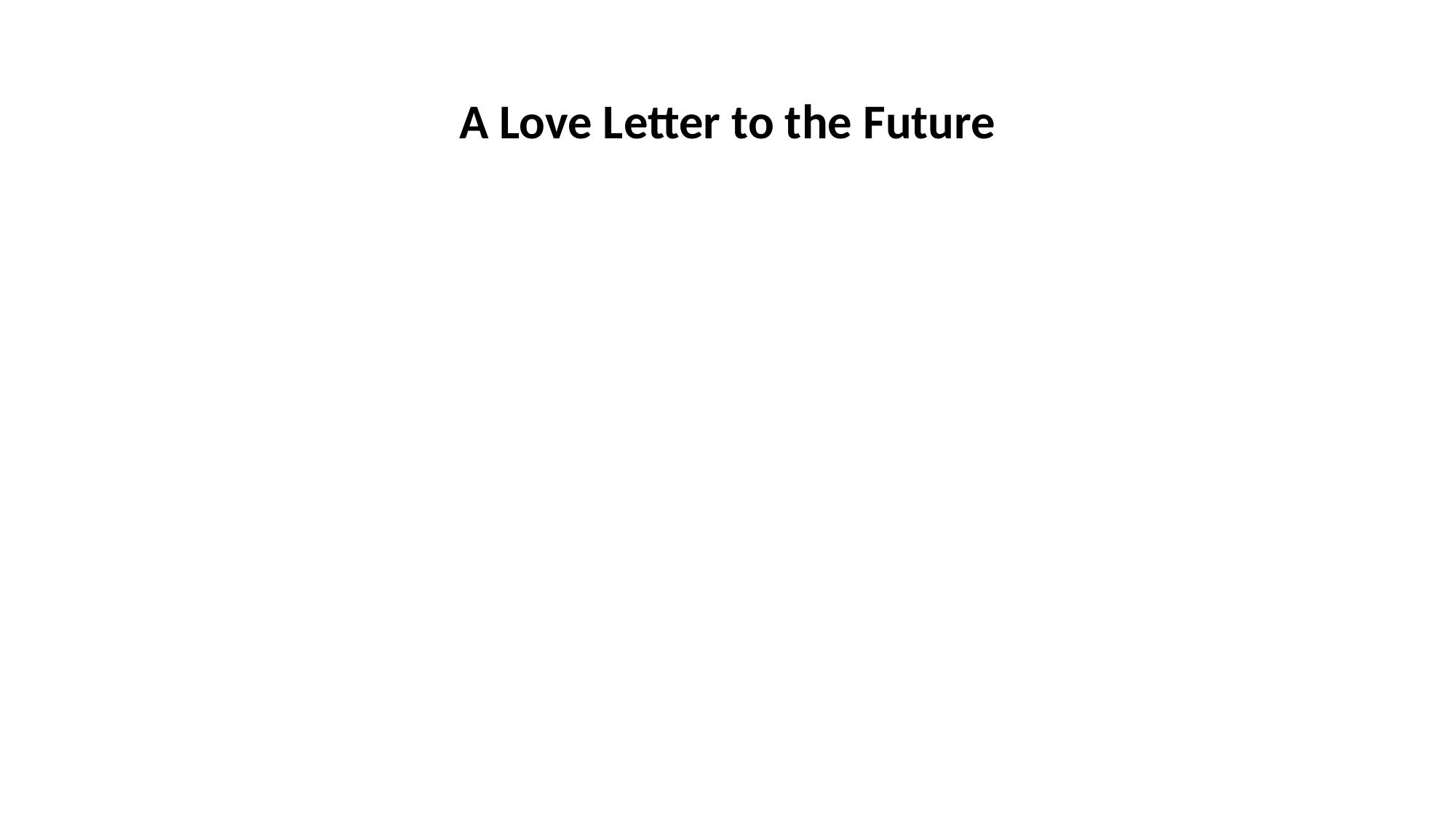

# A Love Letter to the Future